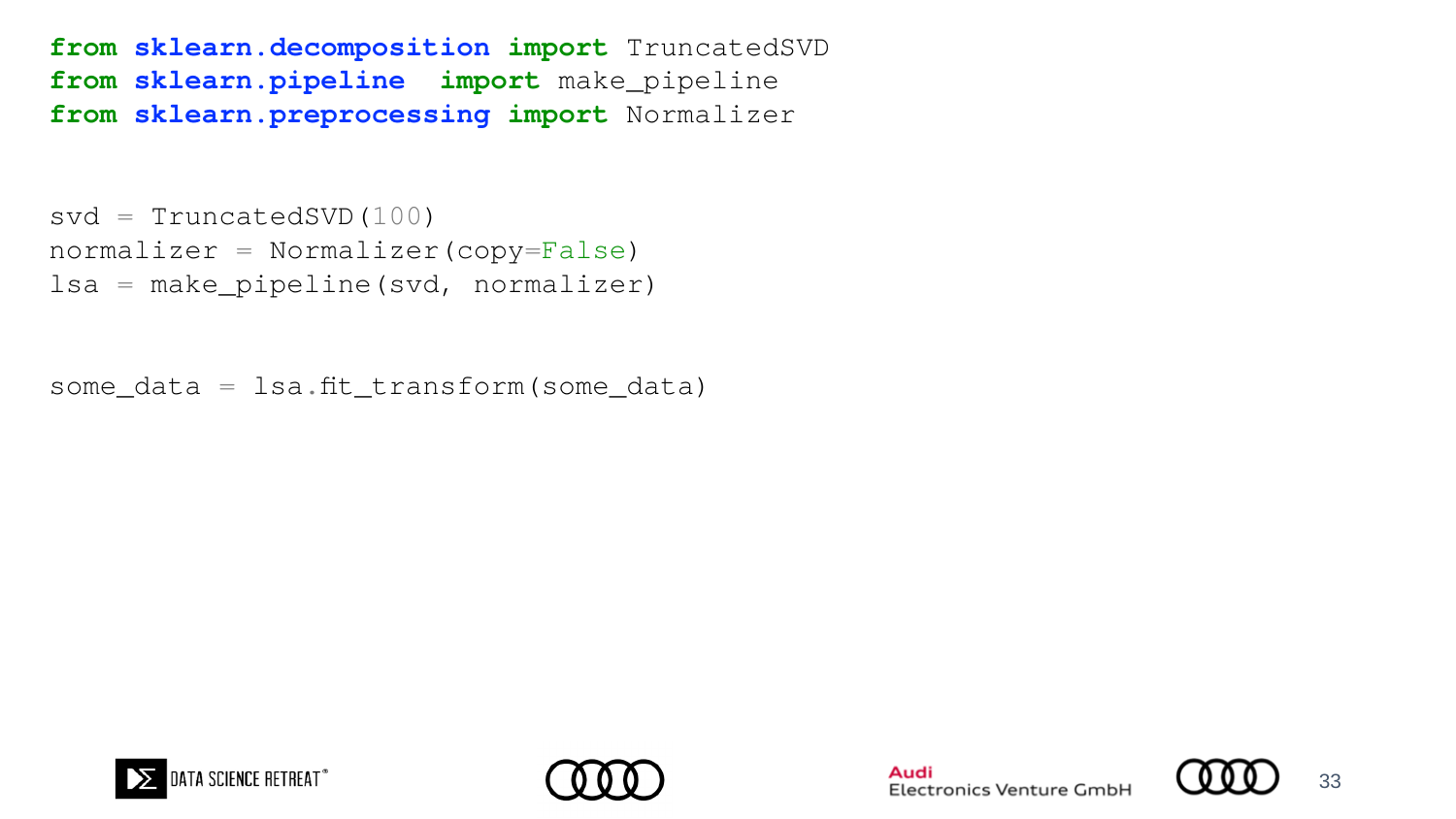

from sklearn.decomposition import TruncatedSVD
from sklearn.pipeline  import make_pipeline
from sklearn.preprocessing import Normalizer

svd = TruncatedSVD(100)
normalizer = Normalizer(copy=False)
lsa = make_pipeline(svd, normalizer)

some_data = lsa.fit_transform(some_data)
33